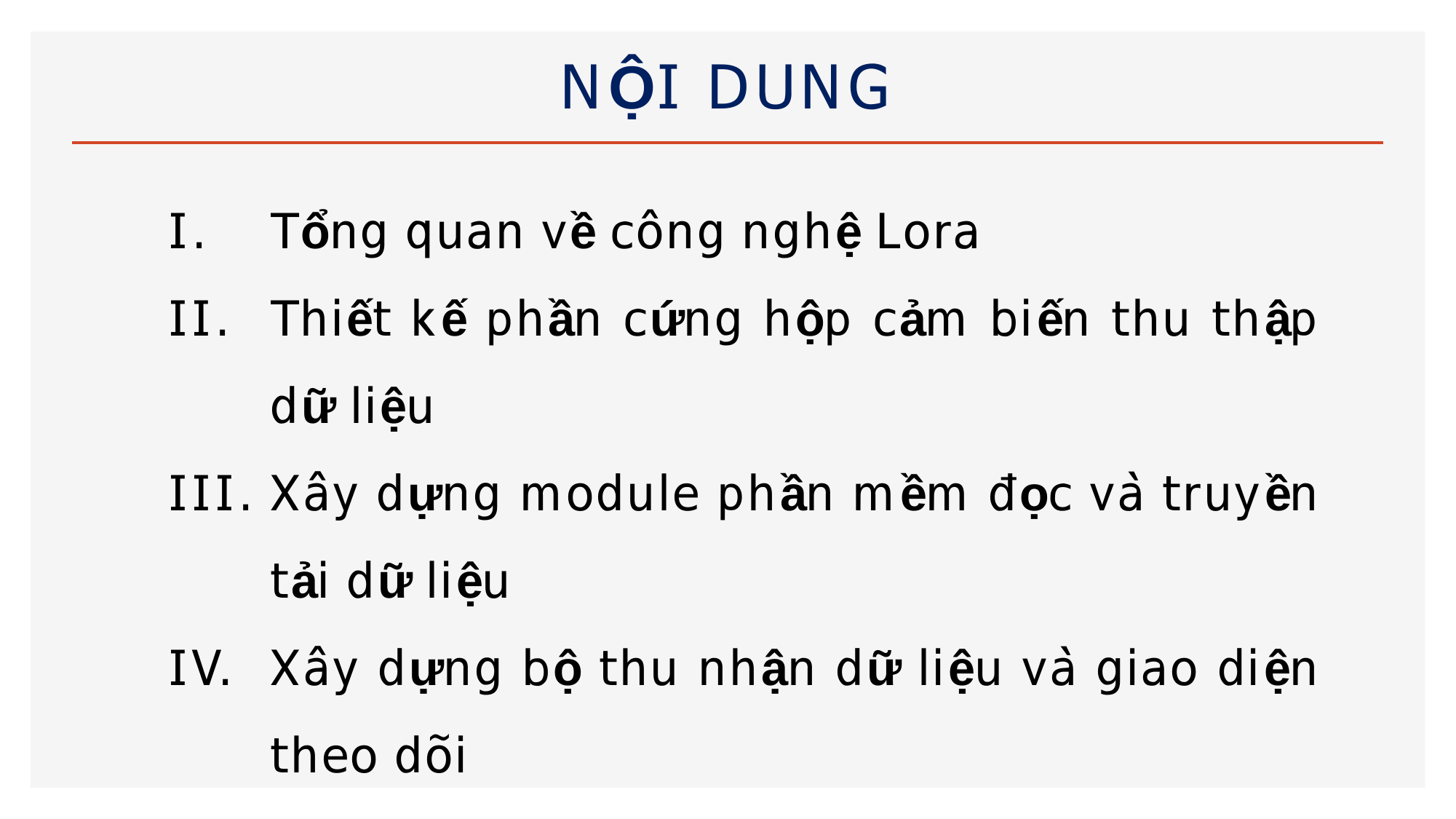

# Nội DUng
Tổng quan về công nghệ Lora
Thiết kế phần cứng hộp cảm biến thu thập dữ liệu
Xây dựng module phần mềm đọc và truyền tải dữ liệu
Xây dựng bộ thu nhận dữ liệu và giao diện theo dõi